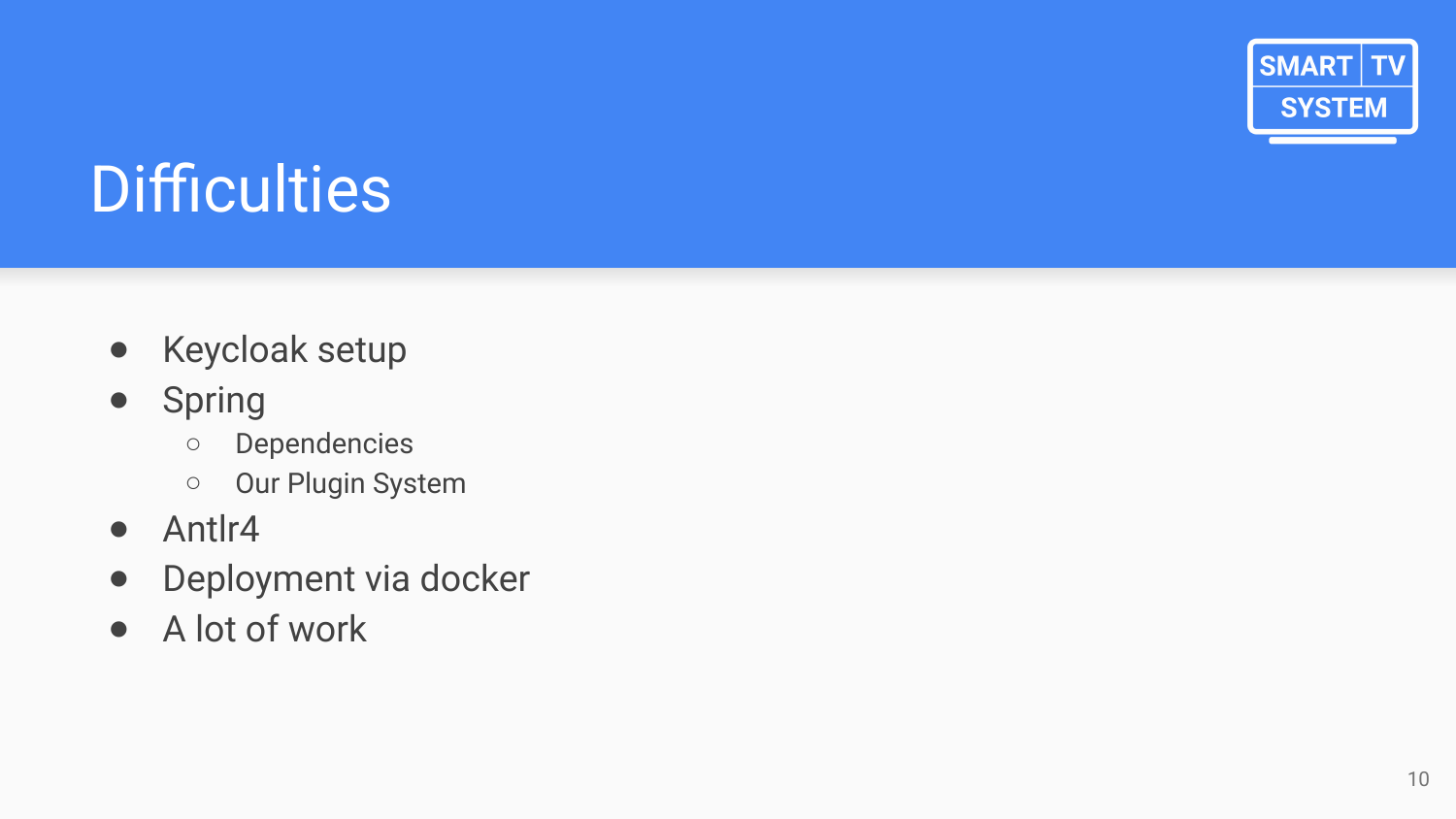

# Difficulties
Keycloak setup
Spring
Dependencies
Our Plugin System
Antlr4
Deployment via docker
A lot of work
10